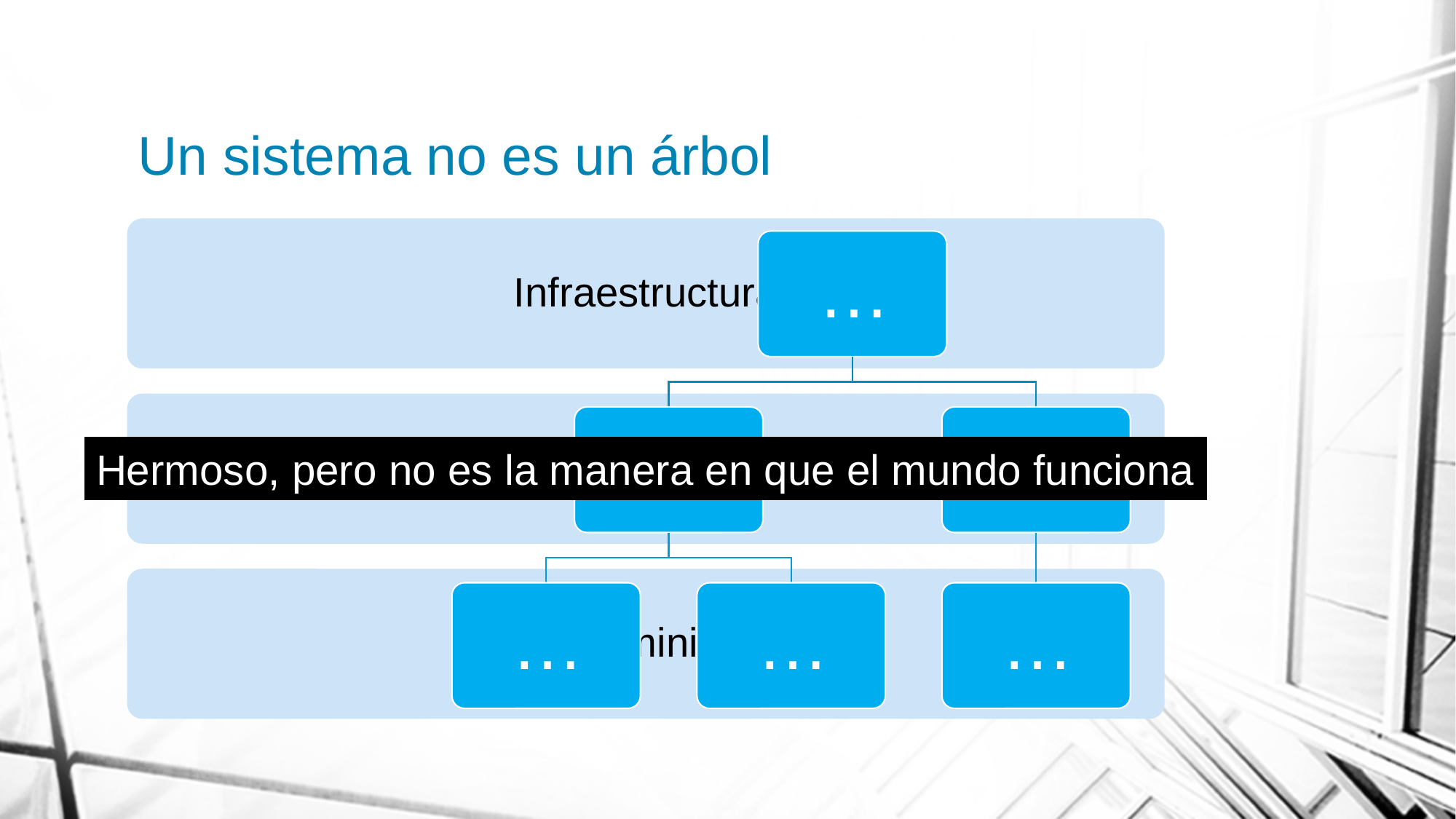

# Un sistema no es un árbol
Dominio
Servicios
Infraestructura
…
…
…
…
…
…
Hermoso, pero no es la manera en que el mundo funciona